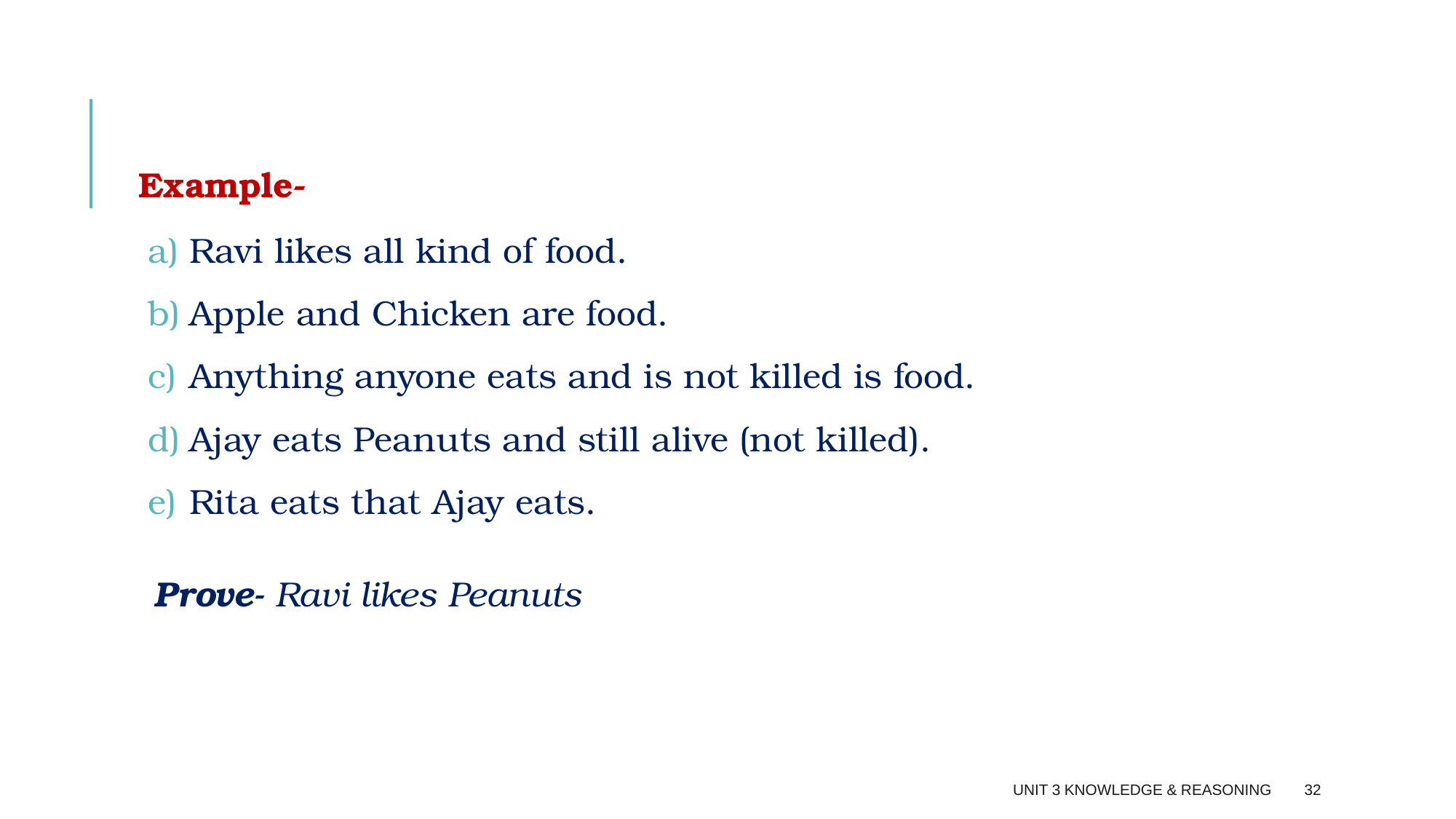

Example-
Ravi likes all kind of food.
Apple and Chicken are food.
Anything anyone eats and is not killed is food.
Ajay eats Peanuts and still alive (not killed).
Rita eats that Ajay eats.
Prove- Ravi likes Peanuts

Unit 3 Knowledge & Reasoning
32